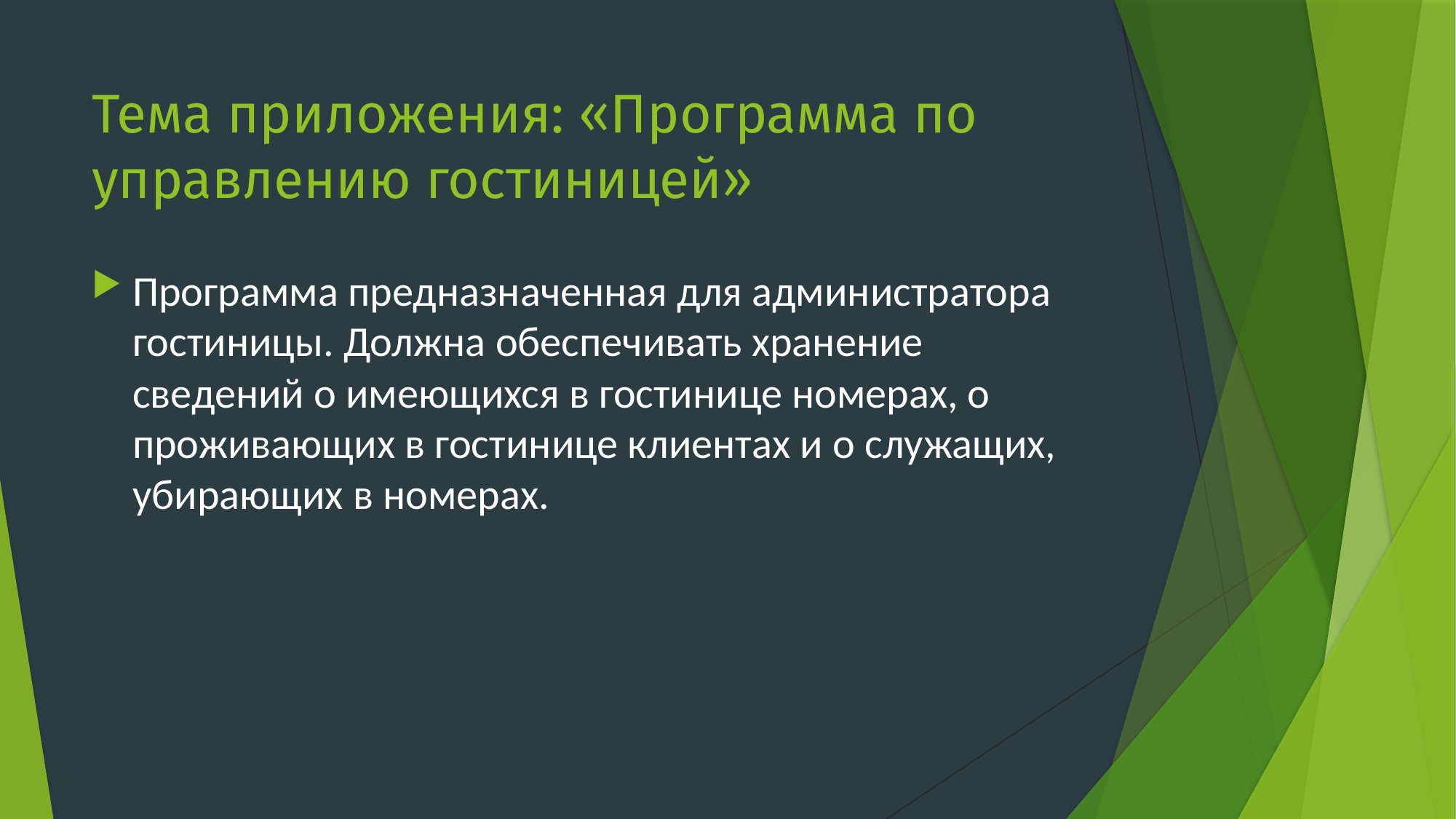

# Тема приложения: «Программа по управлению гостиницей»
Программа предназначенная для администратора гостиницы. Должна обеспечивать хранение сведений о имеющихся в гостинице номерах, о проживающих в гостинице клиентах и о служащих, убирающих в номерах.